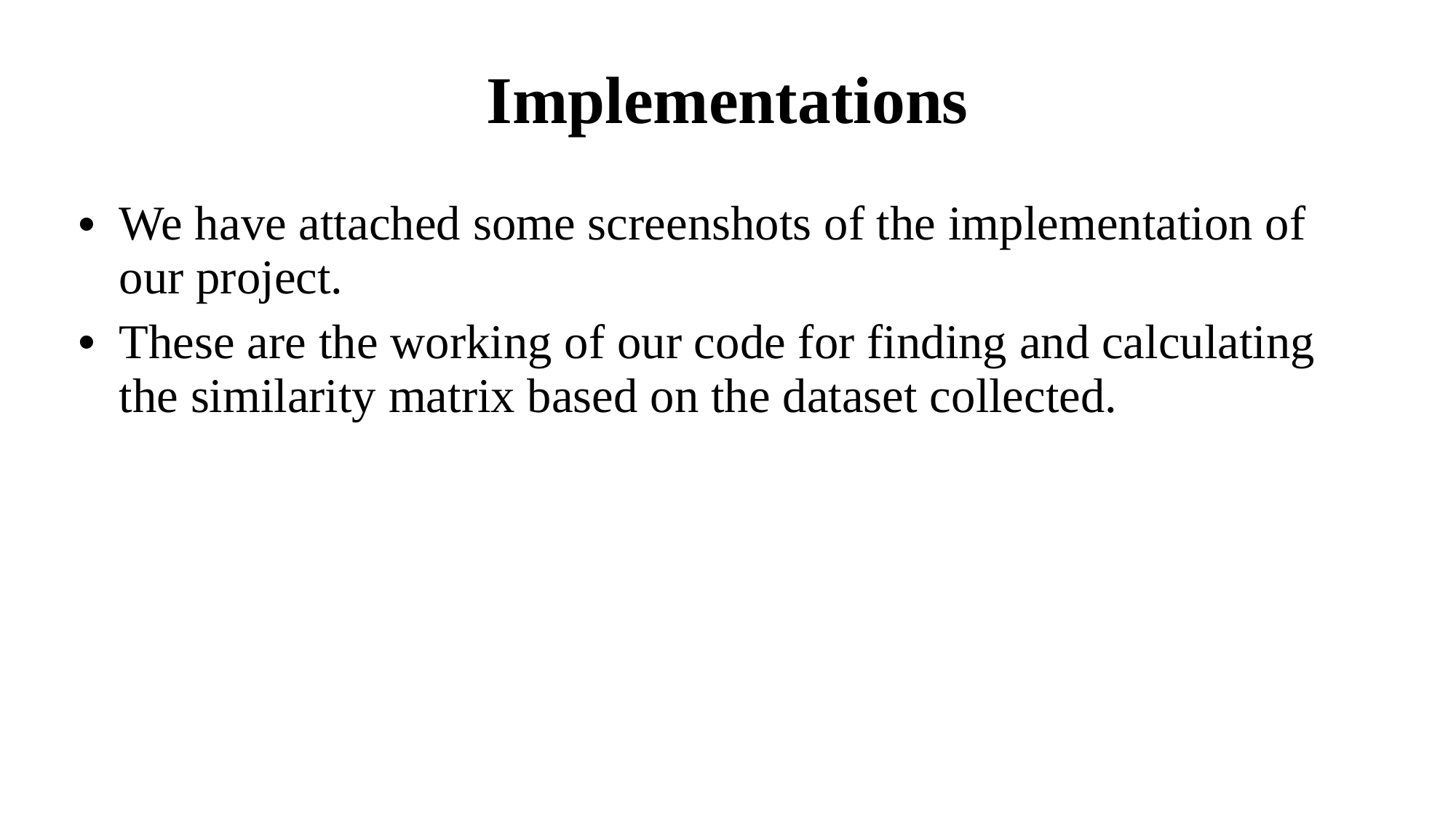

Implementations
We have attached some screenshots of the implementation of our project.
These are the working of our code for finding and calculating the similarity matrix based on the dataset collected.
13